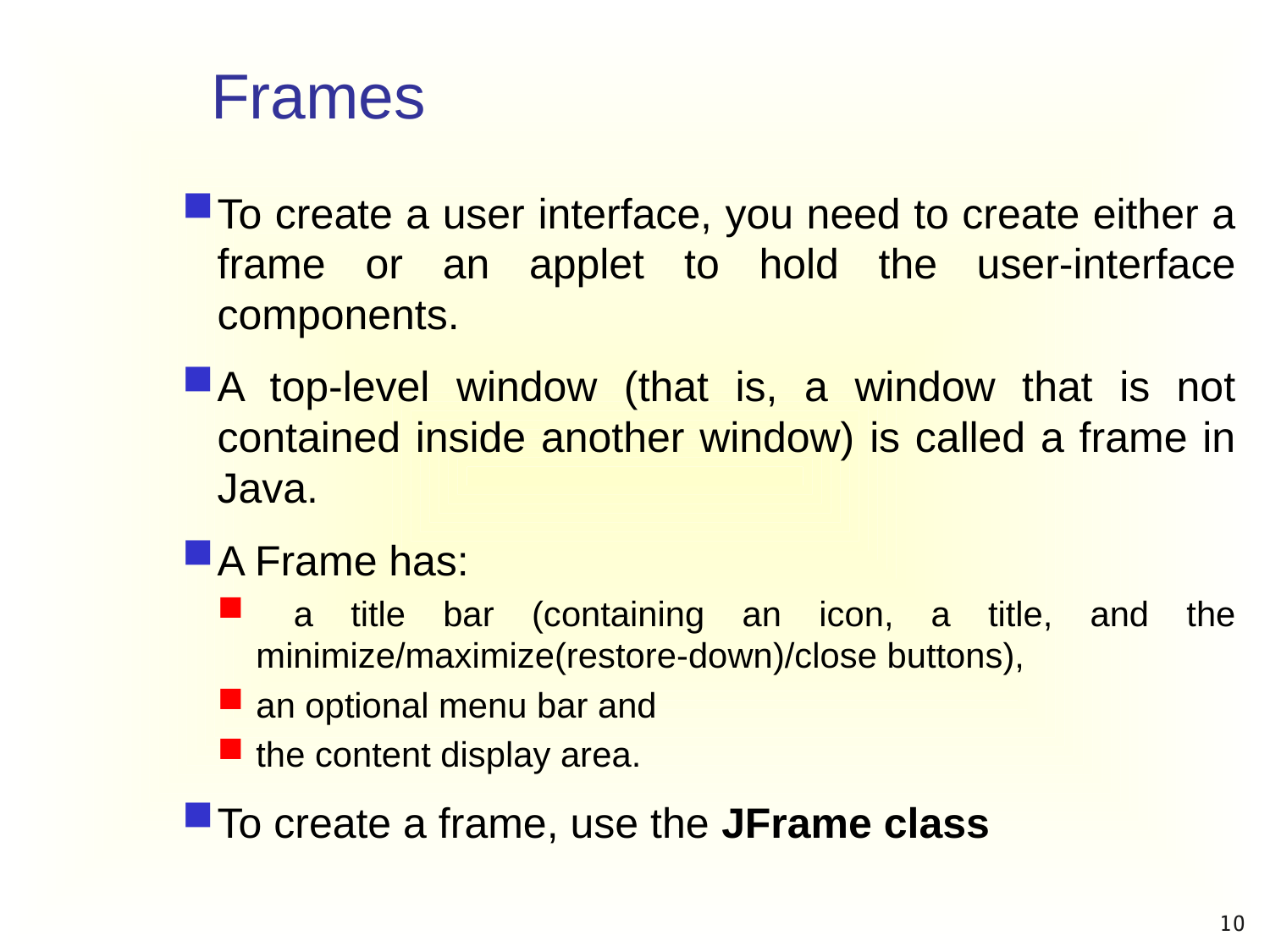

# Frames
To create a user interface, you need to create either a frame or an applet to hold the user-interface components.
A top-level window (that is, a window that is not contained inside another window) is called a frame in Java.
A Frame has:
 a title bar (containing an icon, a title, and the minimize/maximize(restore-down)/close buttons),
an optional menu bar and
the content display area.
To create a frame, use the JFrame class

10